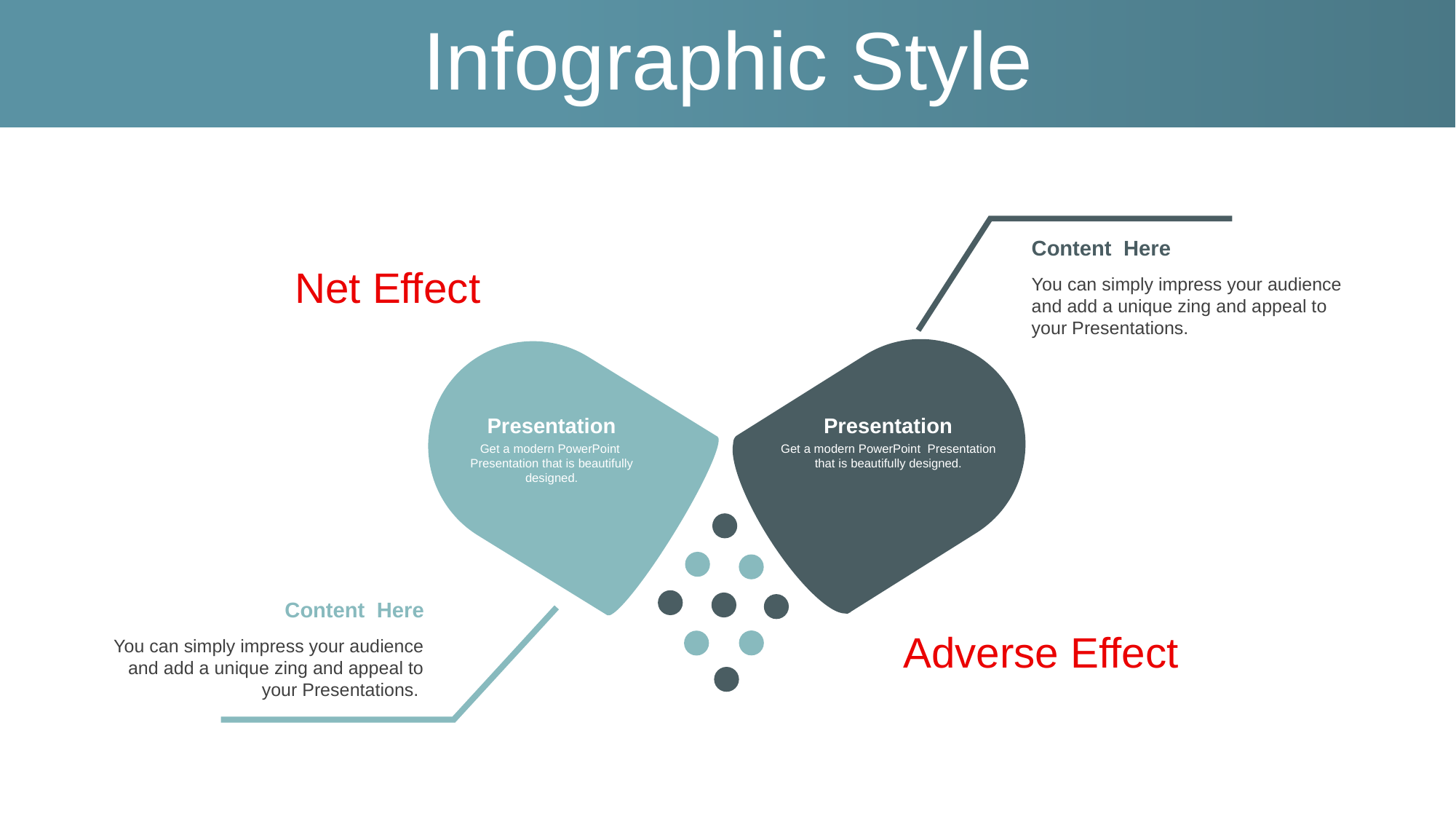

Infographic Style

Content  Here
You can simply impress your audience and add a unique zing and appeal to your Presentations.
Net Effect

Presentation
Get a modern PowerPoint  Presentation that is beautifully designed.
Presentation
Get a modern PowerPoint  Presentation that is beautifully designed.

Content  Here
You can simply impress your audience and add a unique zing and appeal to your Presentations.

Adverse Effect